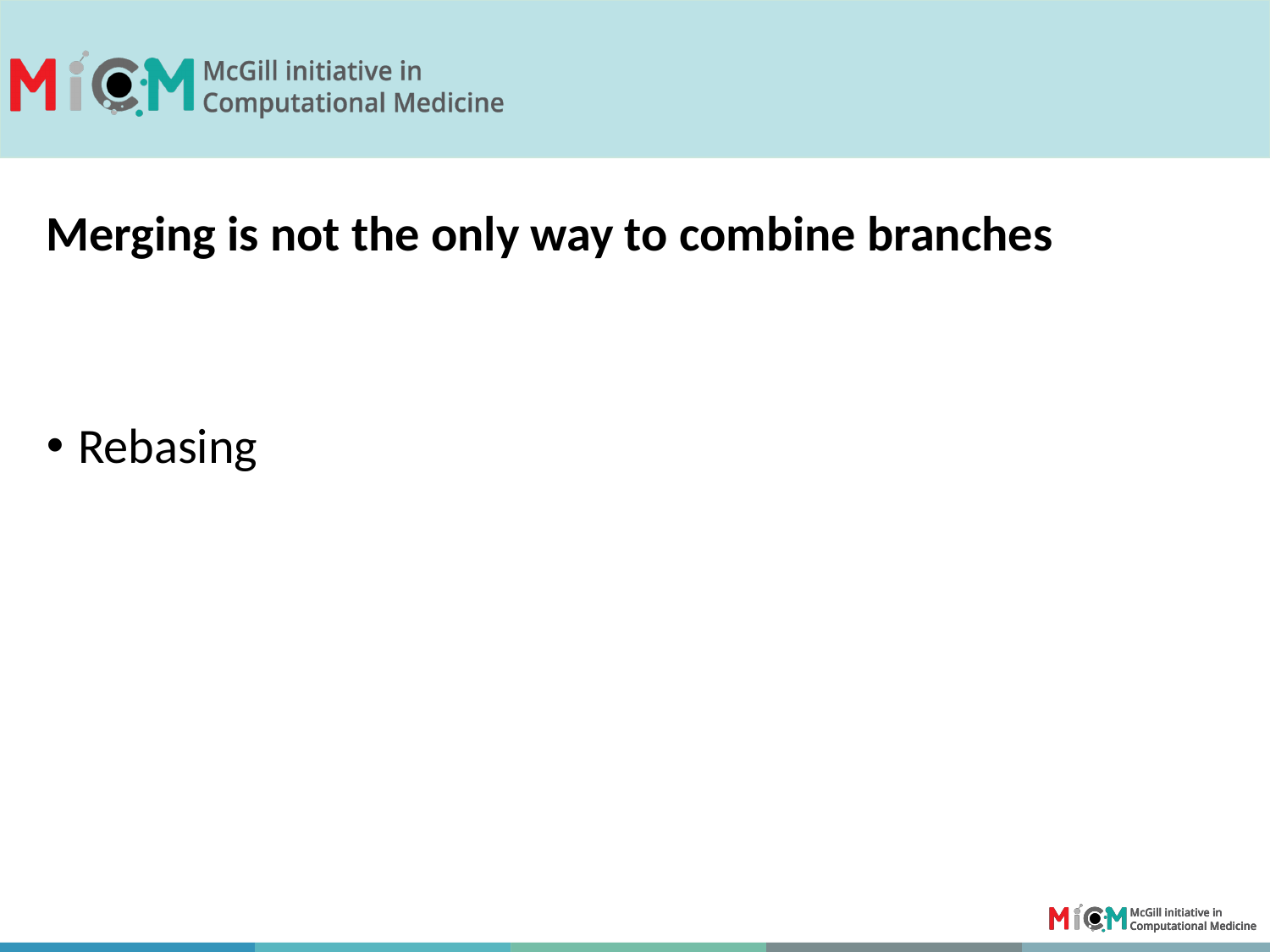

Merging is not the only way to combine branches

Rebasing